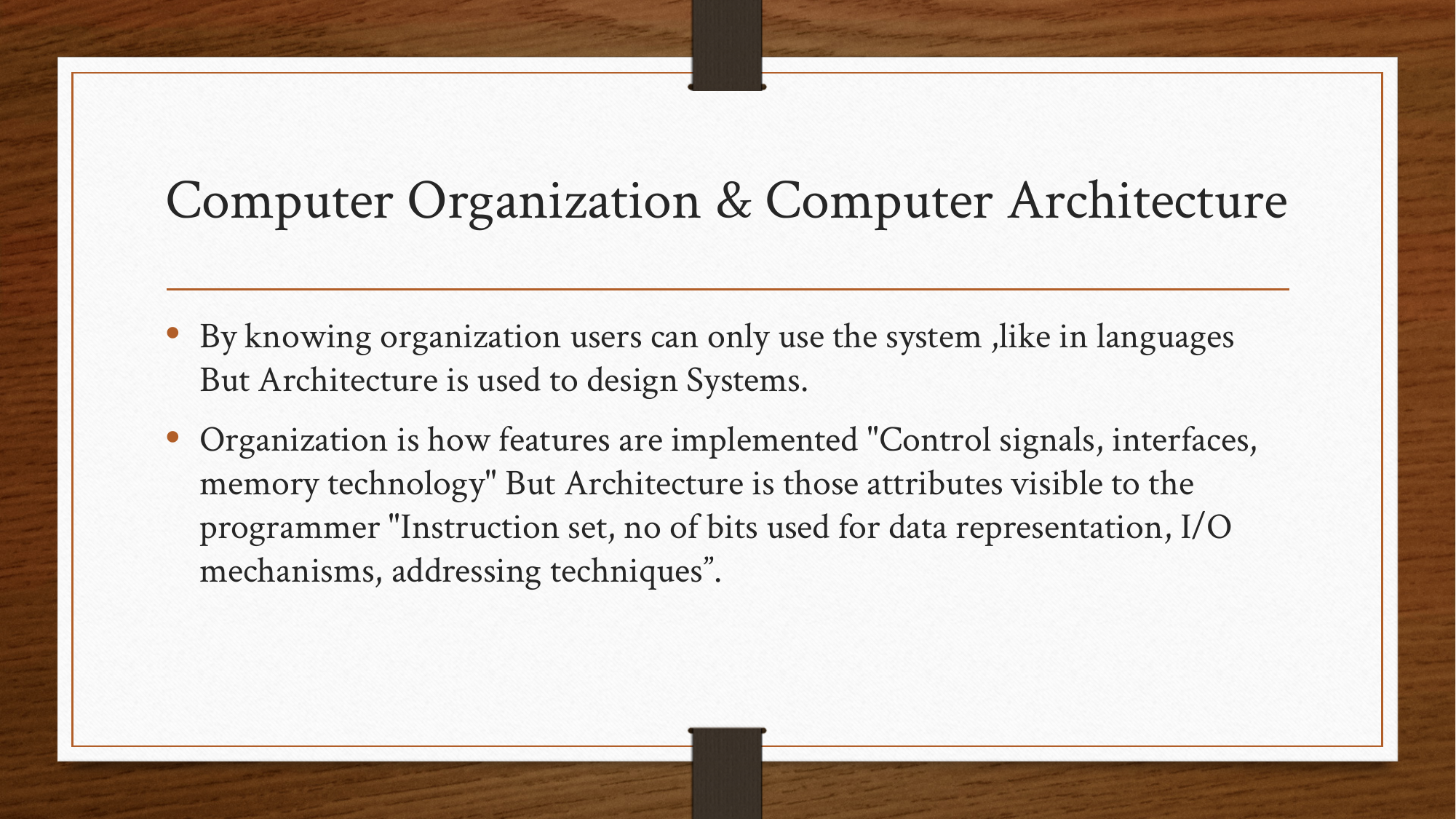

# Computer Organization & Computer Architecture
By knowing organization users can only use the system ,like in languages But Architecture is used to design Systems.
Organization is how features are implemented "Control signals, interfaces, memory technology" But Architecture is those attributes visible to the programmer "Instruction set, no of bits used for data representation, I/O mechanisms, addressing techniques”.